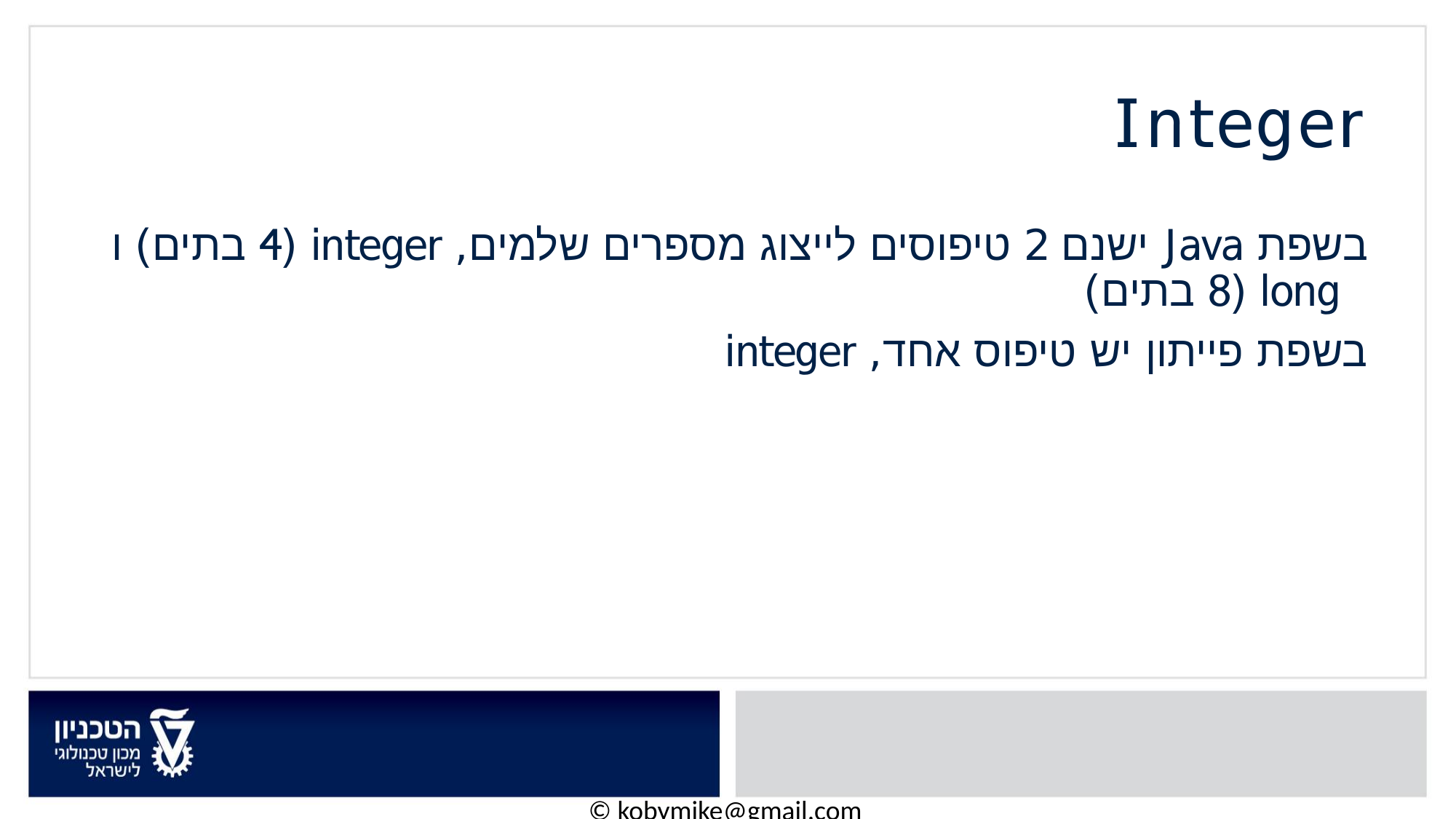

Integer
בשפת Java ישנם 2 טיפוסים לייצוג מספרים שלמים, integer (4 בתים) ו long (8 בתים)
בשפת פייתון יש טיפוס אחד, integer